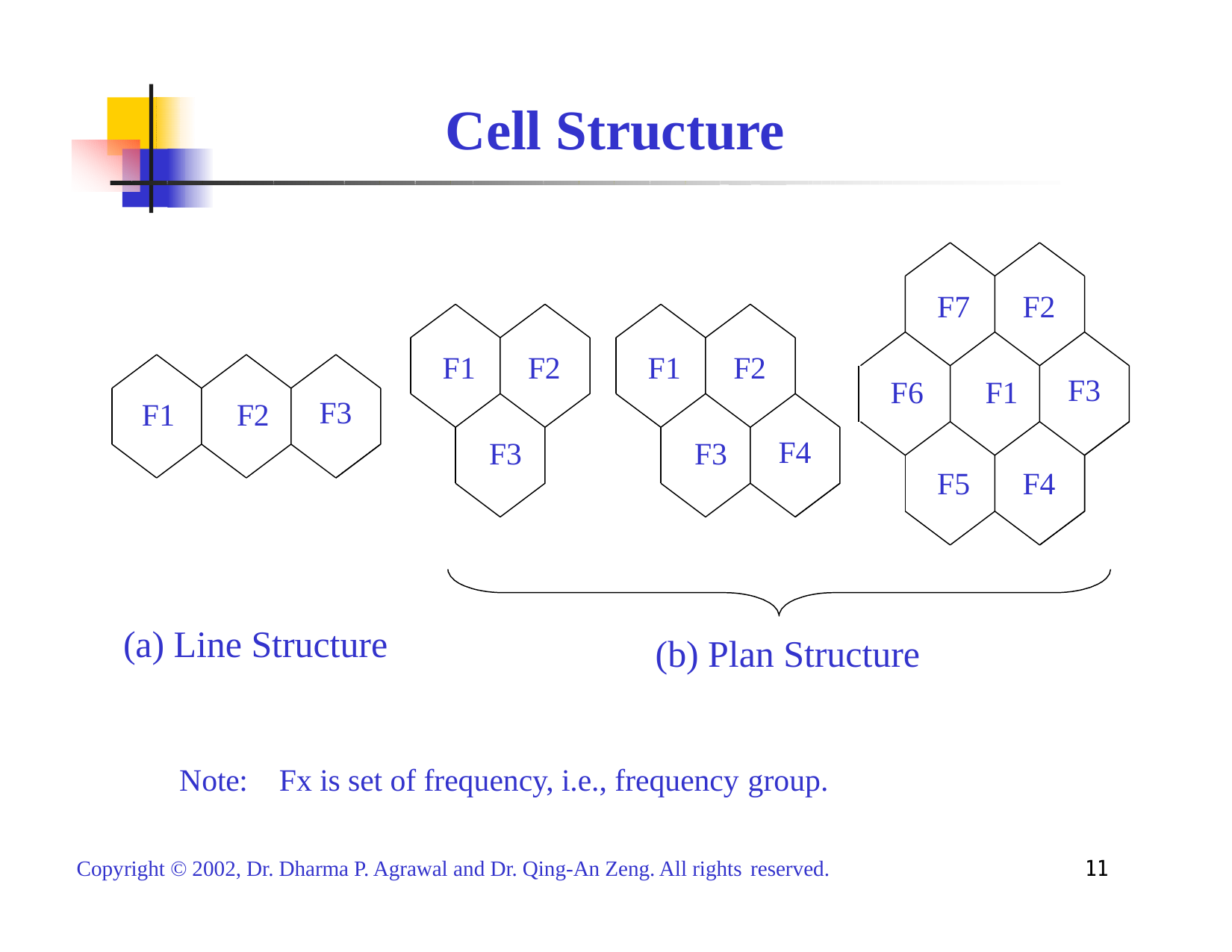

# Cell Structure

F7	F2

F1	F2
F1	F2

F3
F6	F1
F3
F1	F2
F4
F3
F3
F5	F4

(a) Line Structure
(b) Plan Structure
Note:
Fx is set of frequency, i.e., frequency group.
11
Copyright © 2002, Dr. Dharma P. Agrawal and Dr. Qing-An Zeng. All rights reserved.